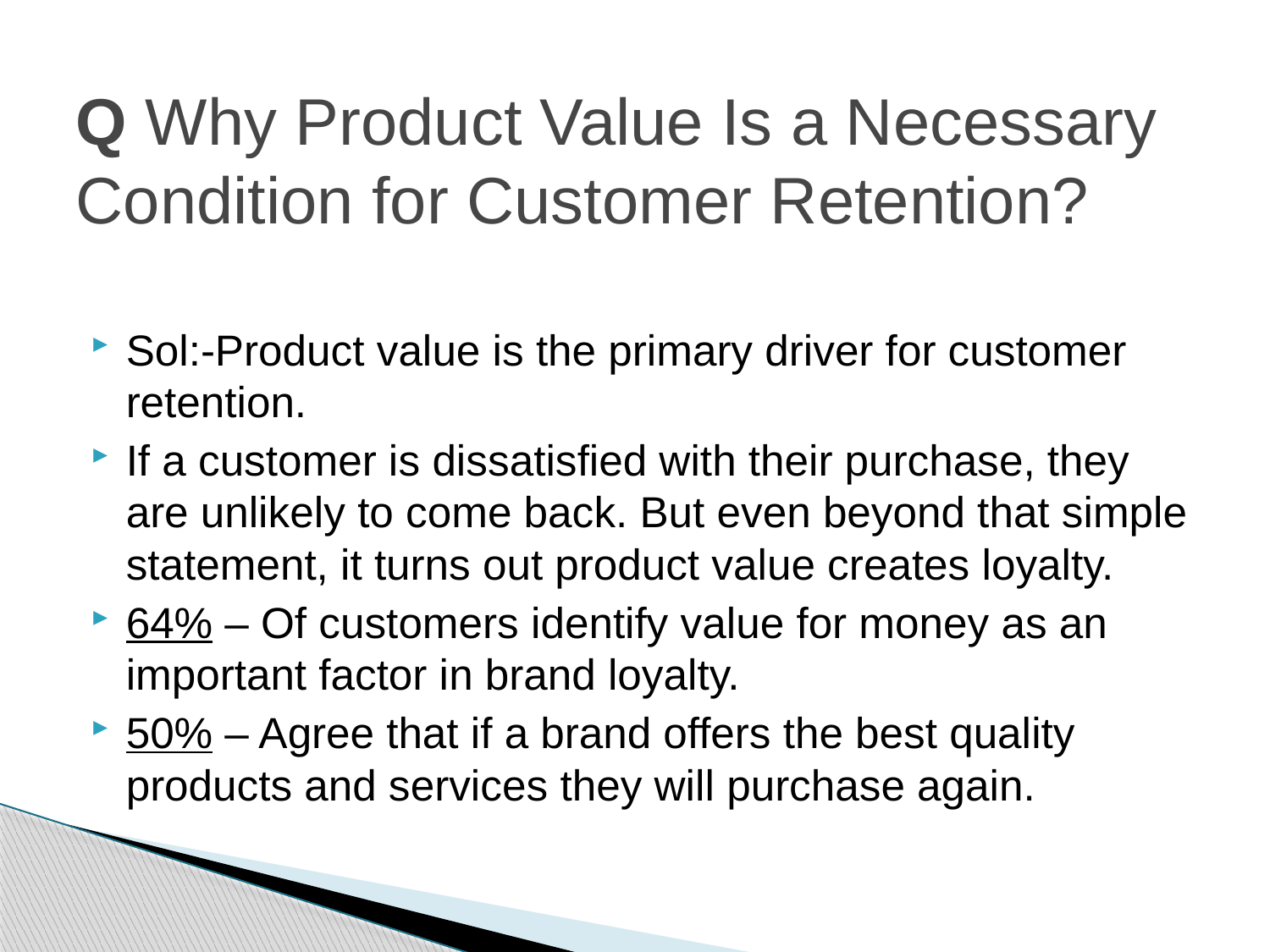

# Q Why Product Value Is a Necessary Condition for Customer Retention?
Sol:-Product value is the primary driver for customer retention.
If a customer is dissatisfied with their purchase, they are unlikely to come back. But even beyond that simple statement, it turns out product value creates loyalty.
64% – Of customers identify value for money as an important factor in brand loyalty.
50% – Agree that if a brand offers the best quality products and services they will purchase again.